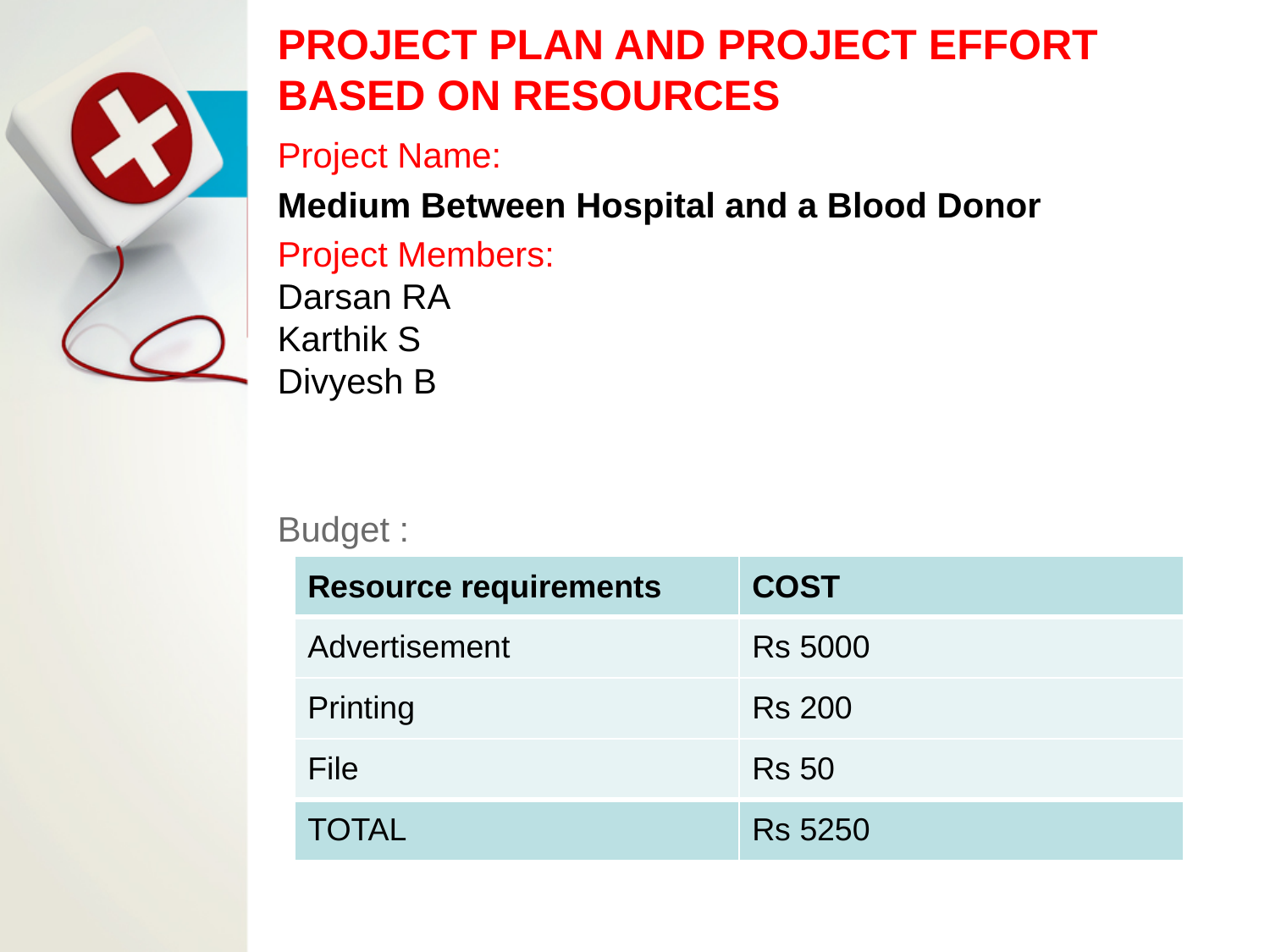

# PROJECT PLAN AND PROJECT EFFORT BASED ON RESOURCES
Project Name:
Medium Between Hospital and a Blood Donor
Project Members:
Darsan RA
Karthik S
Divyesh B

Budget :

| Resource requirements | COST |
| --- | --- |
| Advertisement | Rs 5000 |
| Printing | Rs 200 |
| File | Rs 50 |
| TOTAL | Rs 5250 |